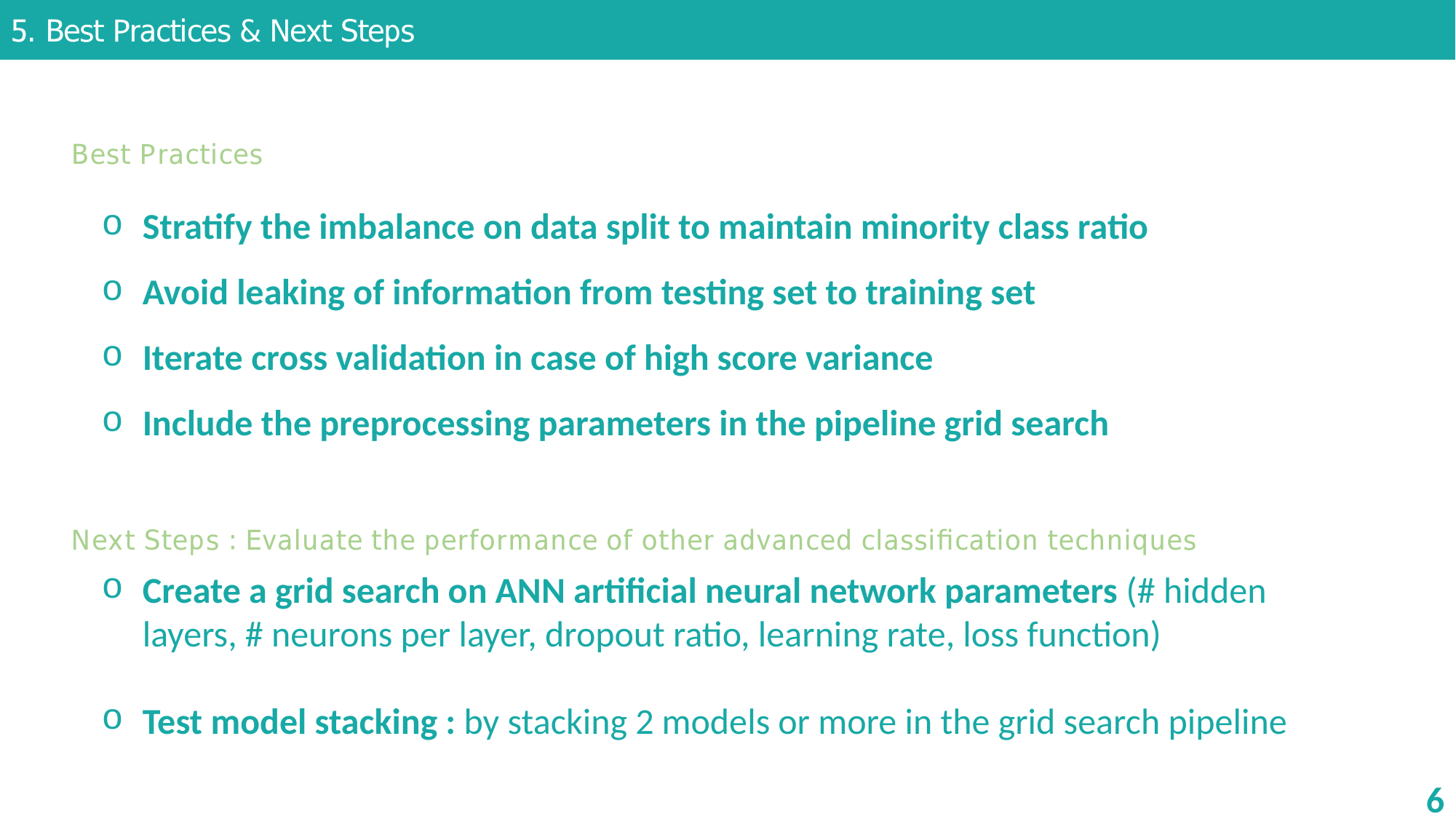

5. Best Practices & Next Steps
Best Practices
Stratify the imbalance on data split to maintain minority class ratio
Avoid leaking of information from testing set to training set
Iterate cross validation in case of high score variance
Include the preprocessing parameters in the pipeline grid search
Next Steps : Evaluate the performance of other advanced classification techniques
Create a grid search on ANN artificial neural network parameters (# hidden layers, # neurons per layer, dropout ratio, learning rate, loss function)

Test model stacking : by stacking 2 models or more in the grid search pipeline
6